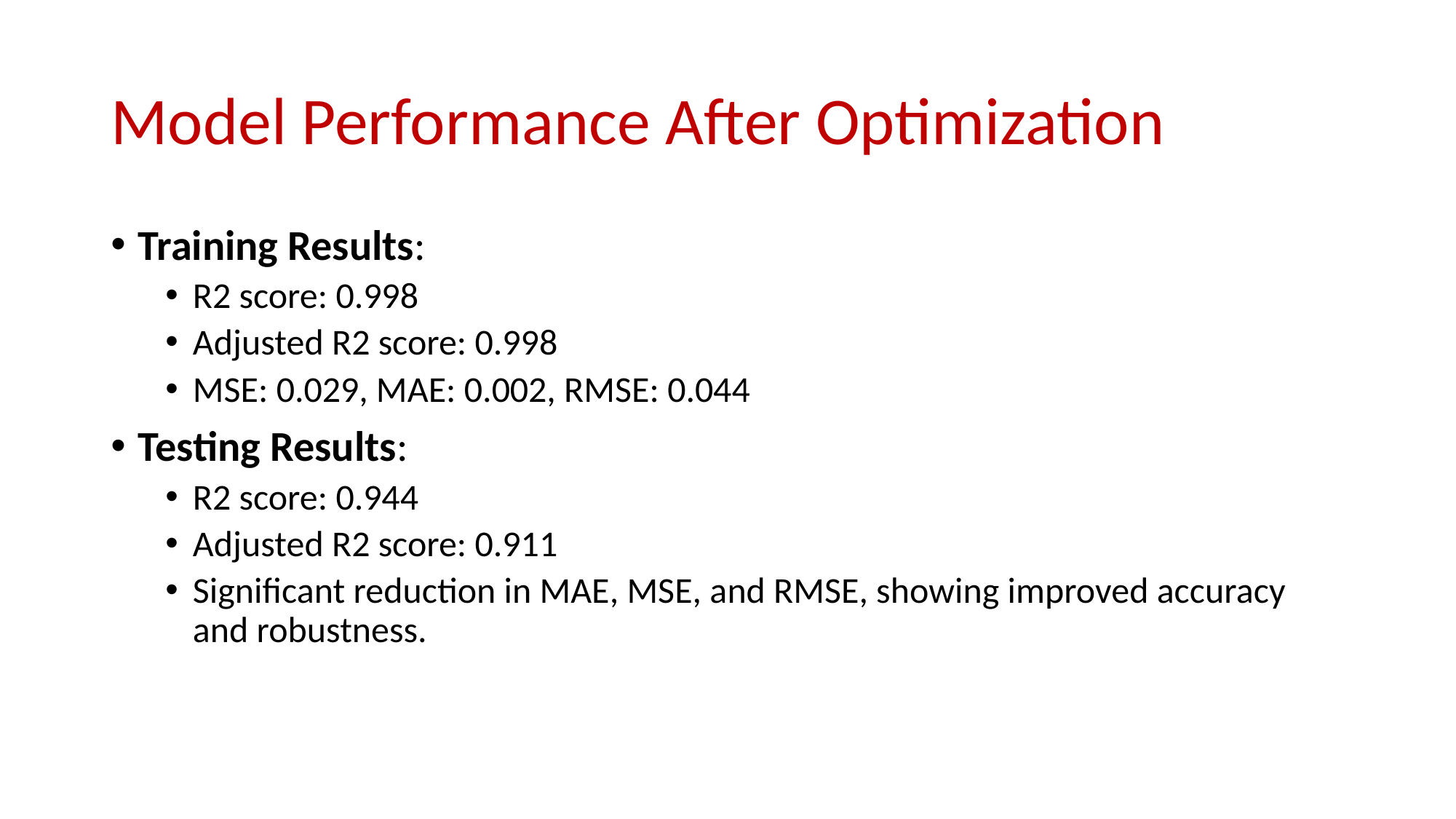

# Model Performance After Optimization
Training Results:
R2 score: 0.998
Adjusted R2 score: 0.998
MSE: 0.029, MAE: 0.002, RMSE: 0.044
Testing Results:
R2 score: 0.944
Adjusted R2 score: 0.911
Significant reduction in MAE, MSE, and RMSE, showing improved accuracy and robustness.